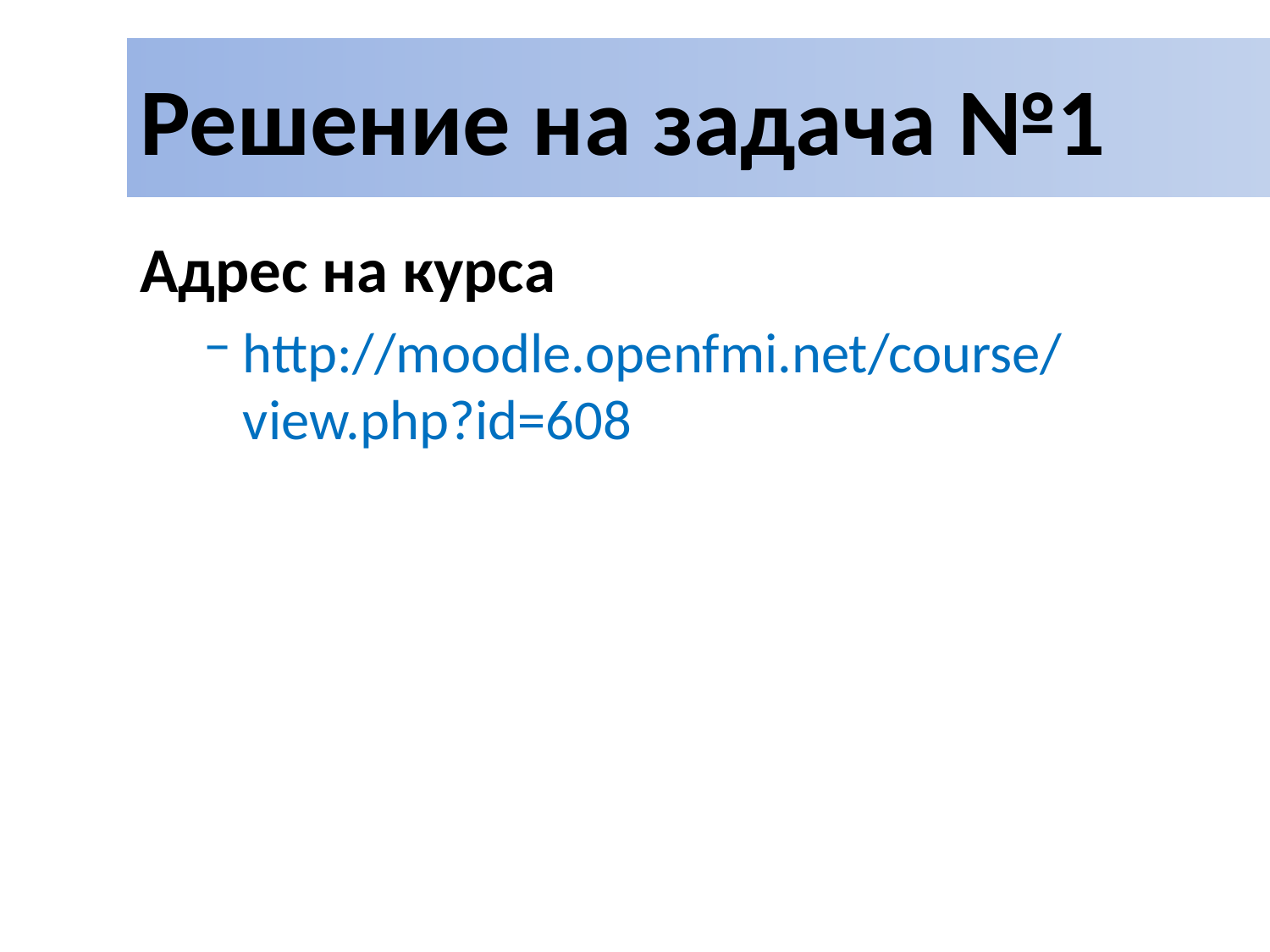

# Решение на задача №1
Адрес на курса
http://moodle.openfmi.net/course/view.php?id=608